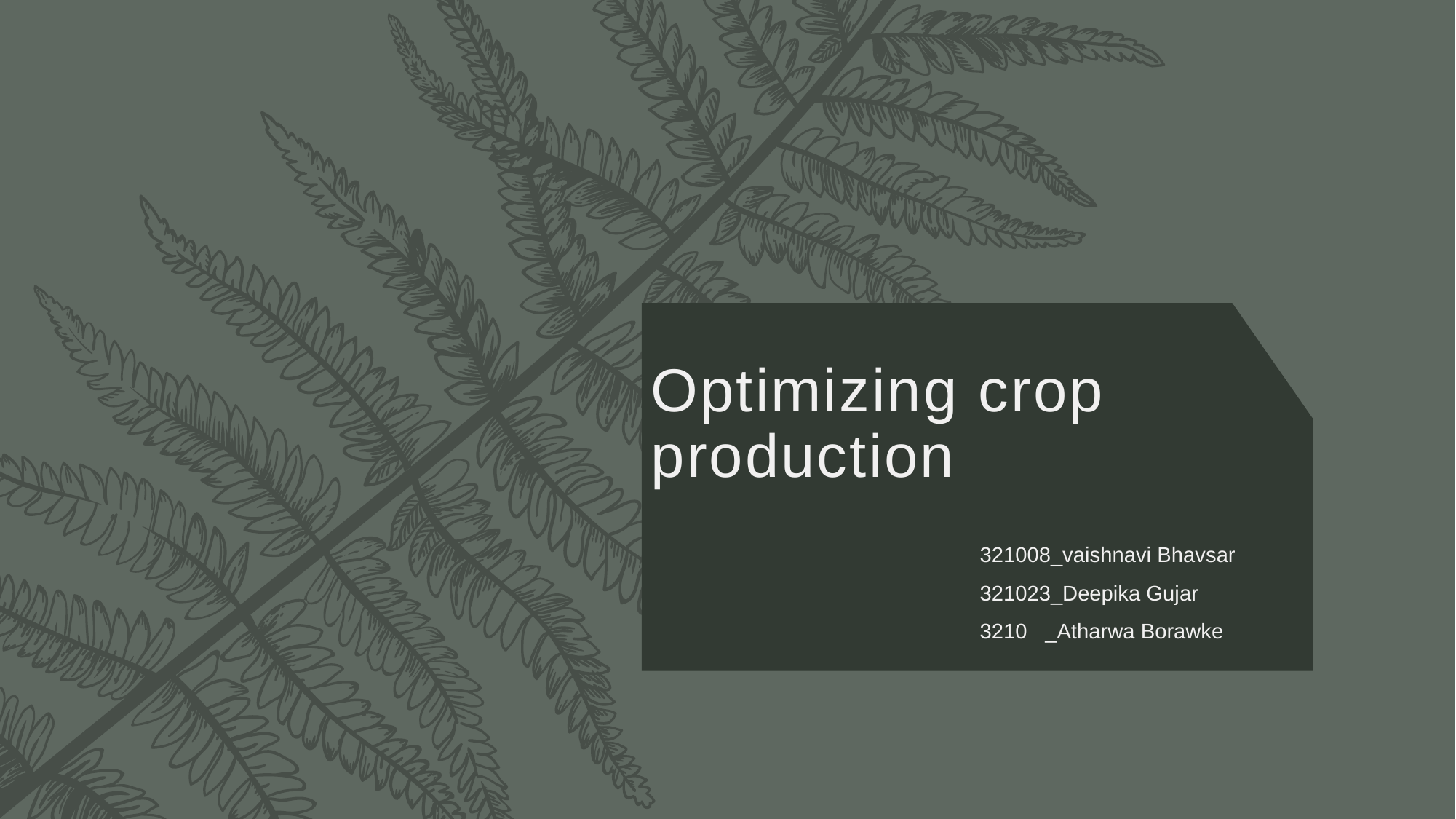

# Optimizing crop production
321008_vaishnavi Bhavsar
321023_Deepika Gujar
3210   _Atharwa Borawke